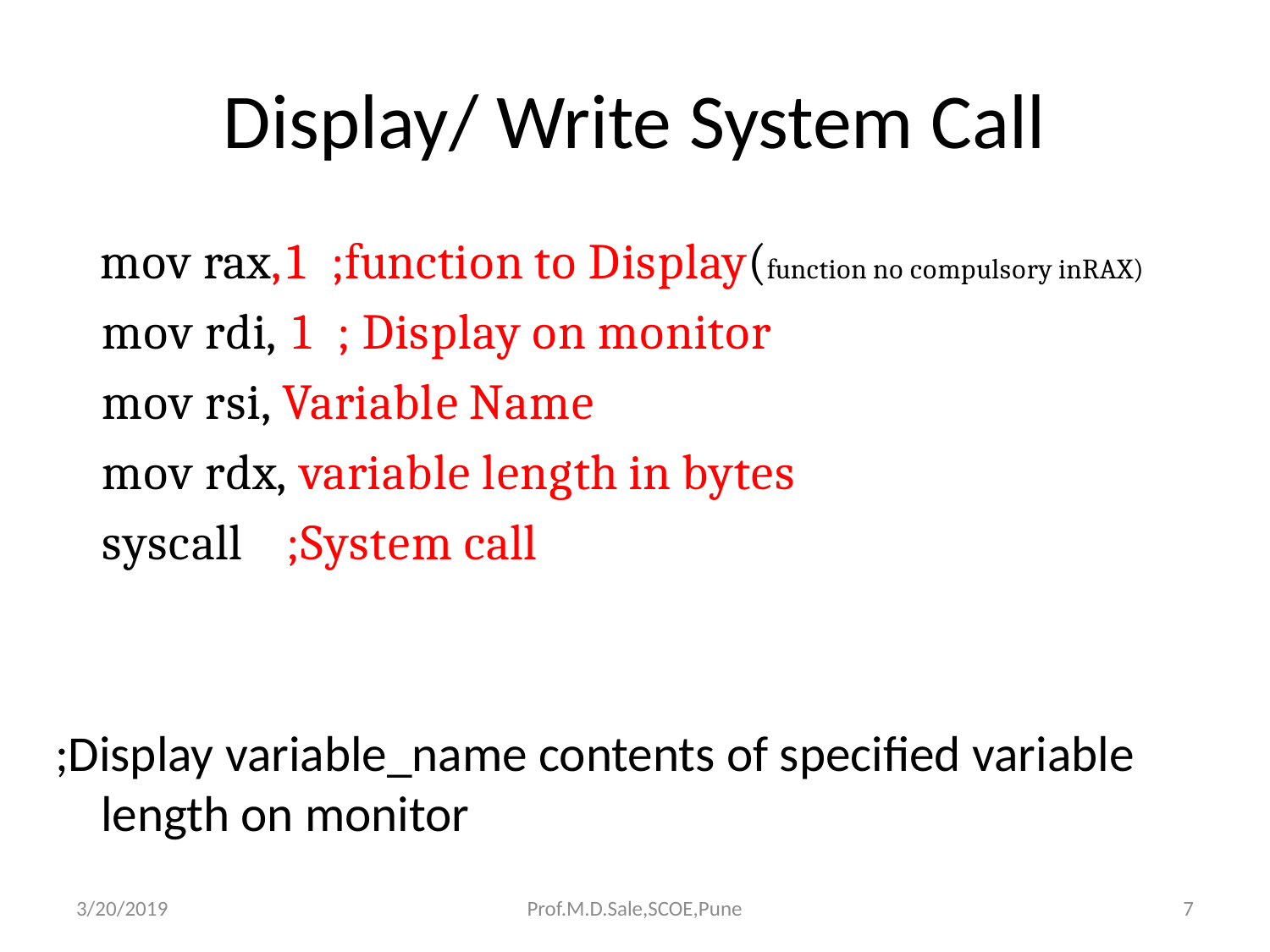

# Display/ Write System Call
    mov rax,1  ;function to Display(function no compulsory inRAX)
	mov rdi, 1  ; Display on monitor
	mov rsi, Variable Name
	mov rdx, variable length in bytes
	syscall    ;System call

;Display variable_name contents of specified variable length on monitor
3/20/2019
Prof.M.D.Sale,SCOE,Pune
7